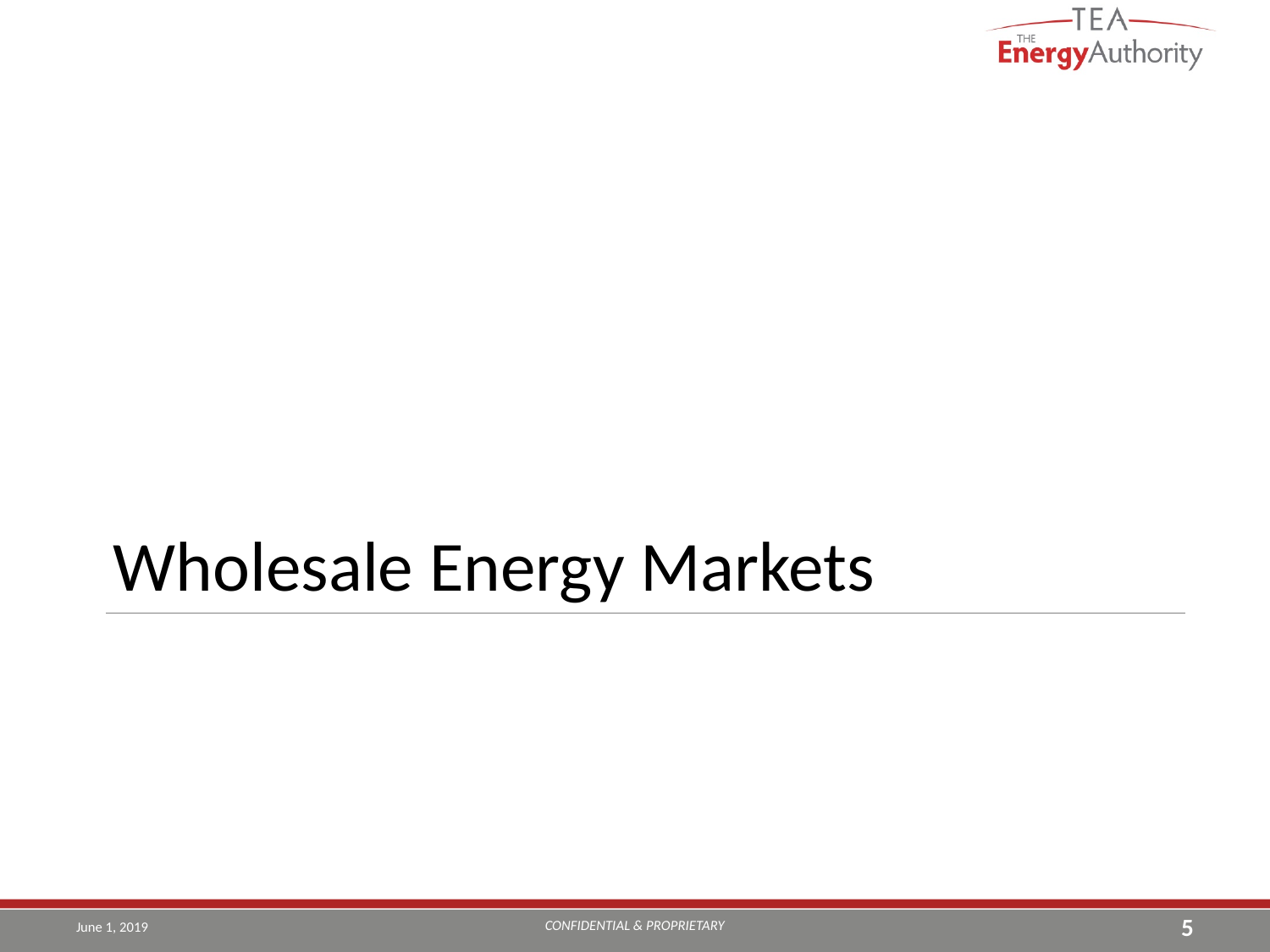

Wholesale Energy Markets
#
CONFIDENTIAL & PROPRIETARY
June 1, 2019
5